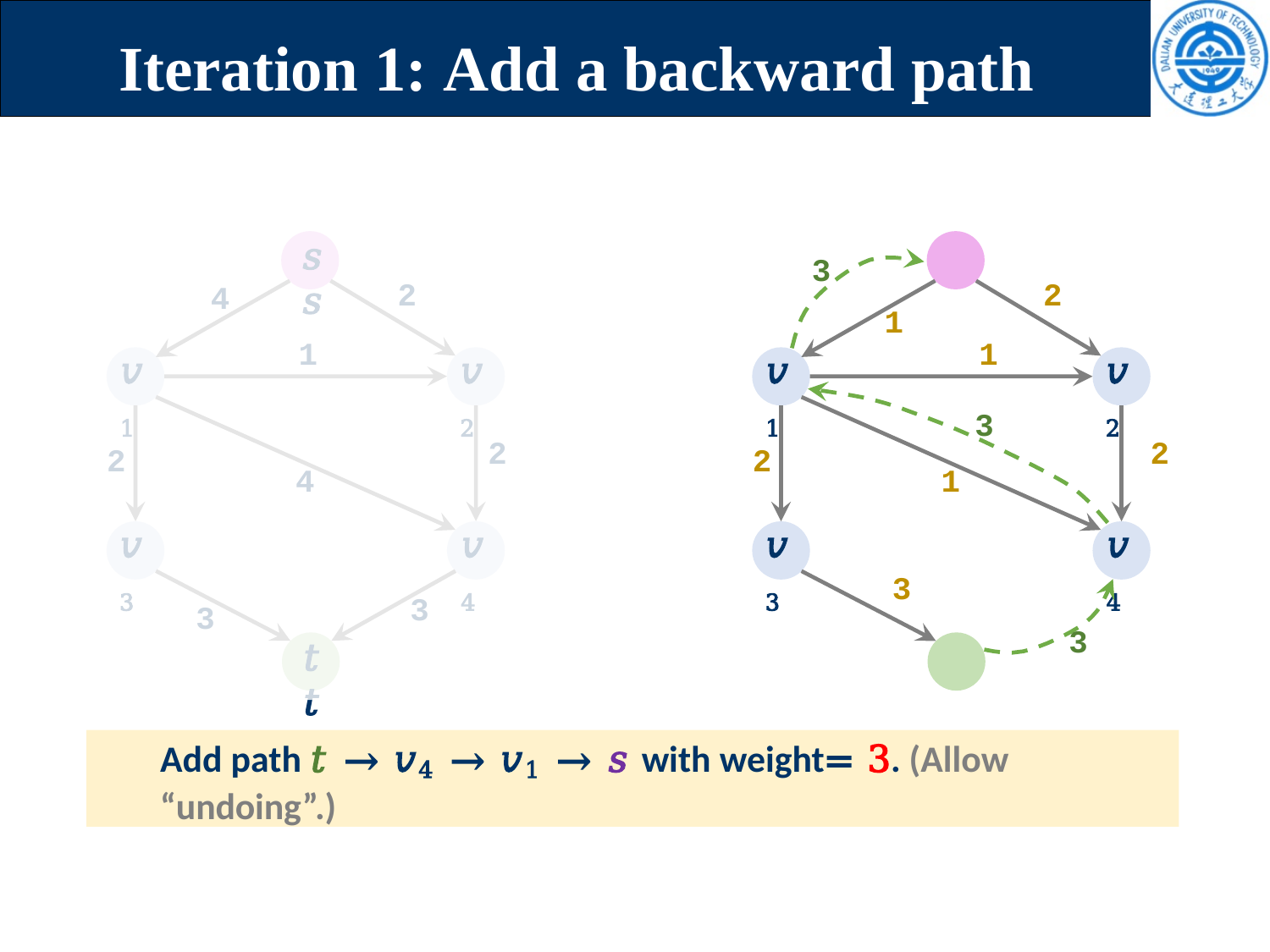

# Iteration 1: Add a backward path

𝑠	𝑠

3

2
2
4

1
1
1
𝑣1
𝑣2
𝑣1
𝑣2

3
1
2
2
2
2
4
𝑣3
𝑣4
𝑣3
𝑣4

3

3
3
3
𝑡	𝑡

Add path 𝑡 → 𝑣4 → 𝑣1 → 𝑠 with weight= 3. (Allow “undoing”.)